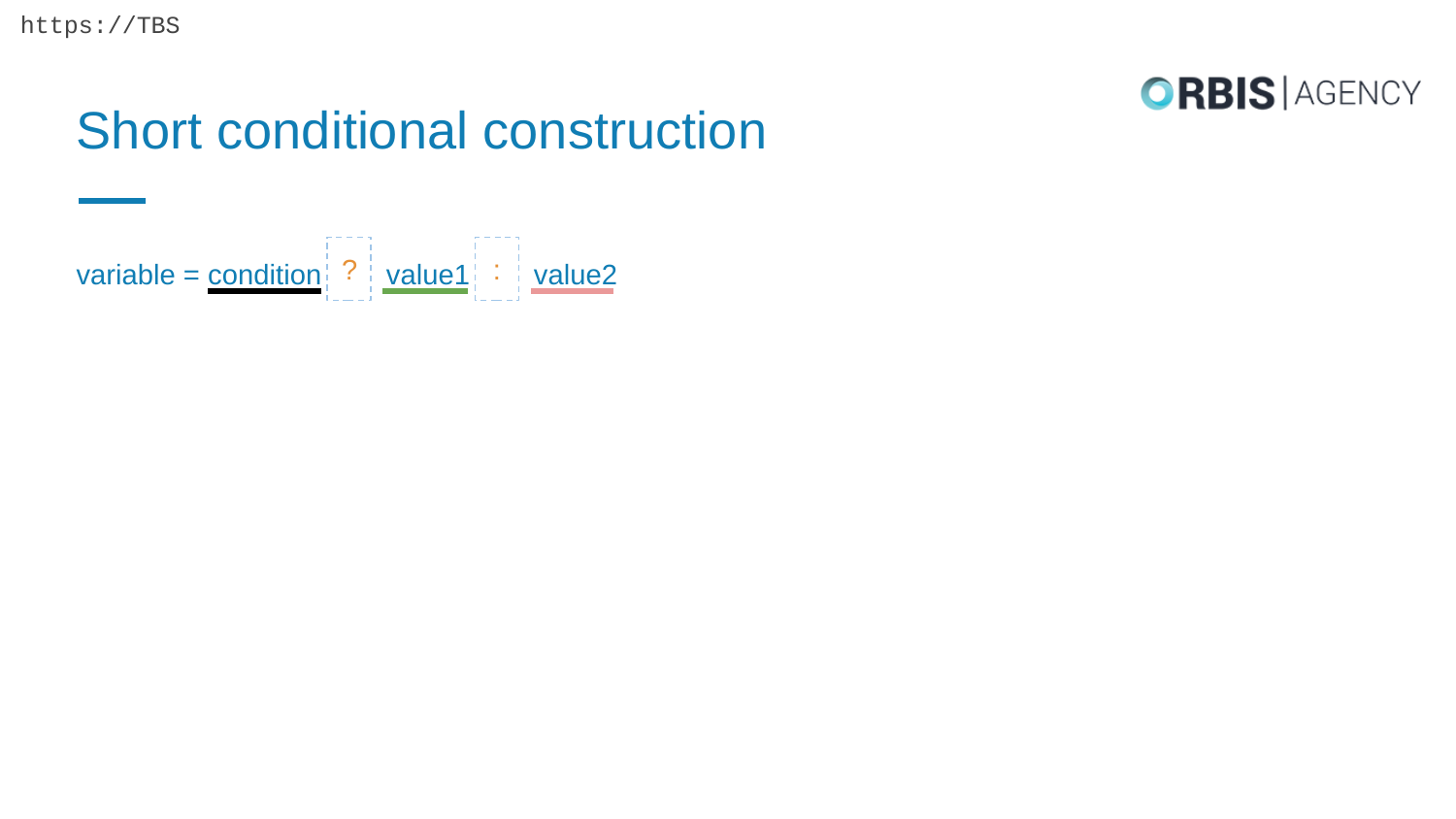

# Short conditional construction
variable = condition        value1        value2
:
?